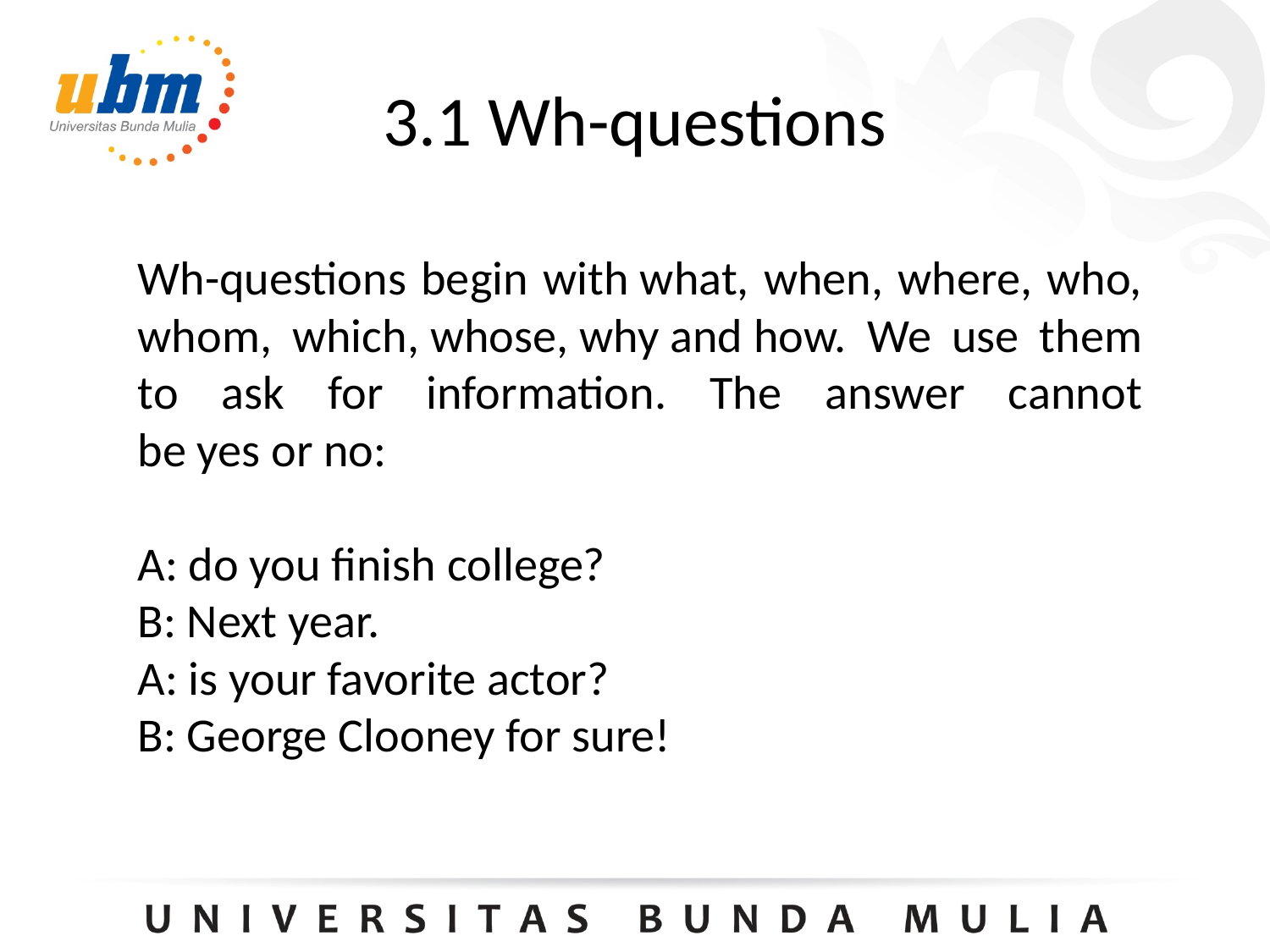

3.1 Wh-questions
Wh-questions begin with what, when, where, who, whom, which, whose, why and how. We use them to ask for information. The answer cannot be yes or no:

A: do you finish college?
B: Next year.
A: is your favorite actor?
B: George Clooney for sure!